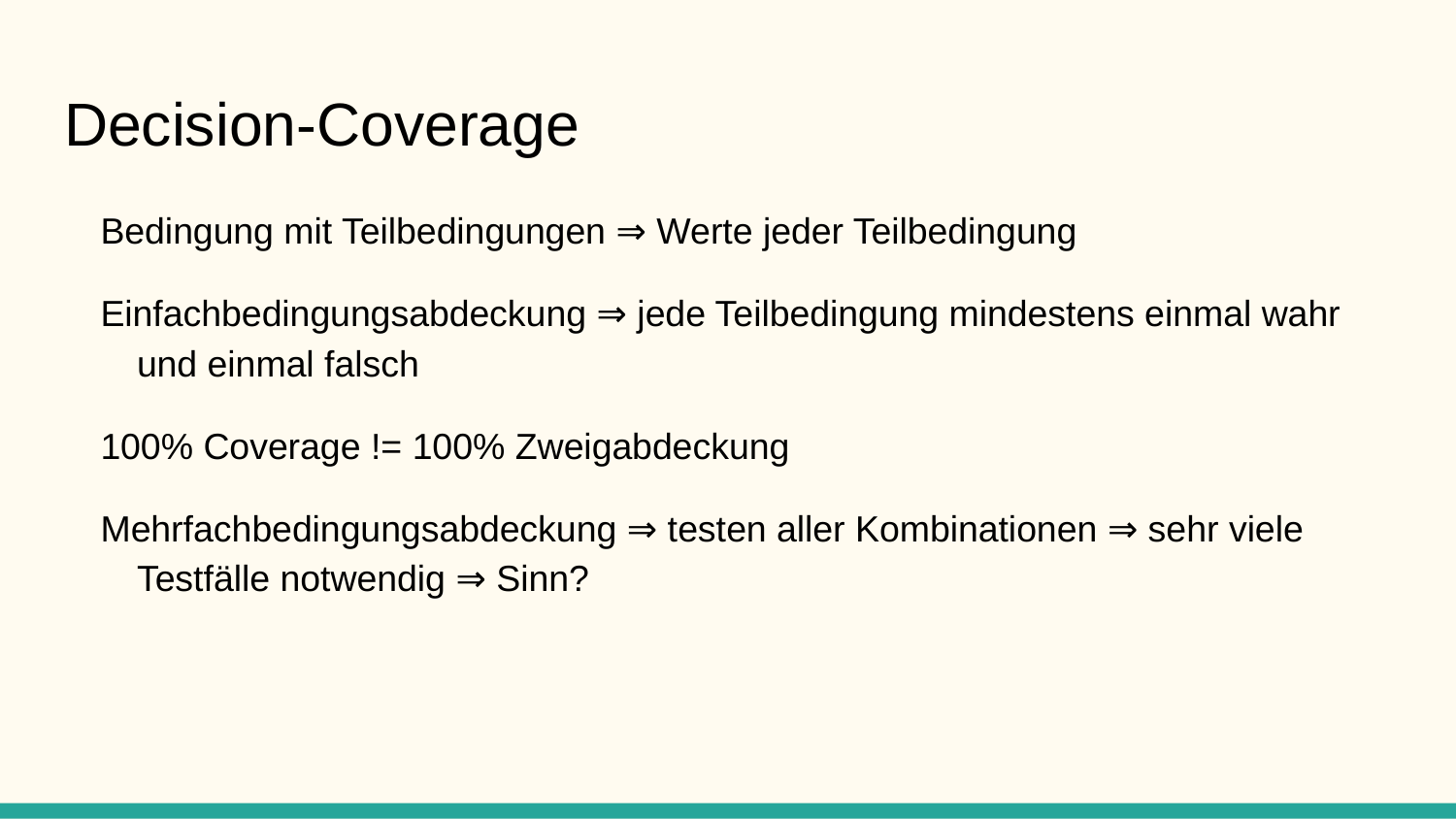

# Decision-Coverage
Bedingung mit Teilbedingungen ⇒ Werte jeder Teilbedingung
Einfachbedingungsabdeckung ⇒ jede Teilbedingung mindestens einmal wahr und einmal falsch
100% Coverage != 100% Zweigabdeckung
Mehrfachbedingungsabdeckung ⇒ testen aller Kombinationen ⇒ sehr viele Testfälle notwendig ⇒ Sinn?